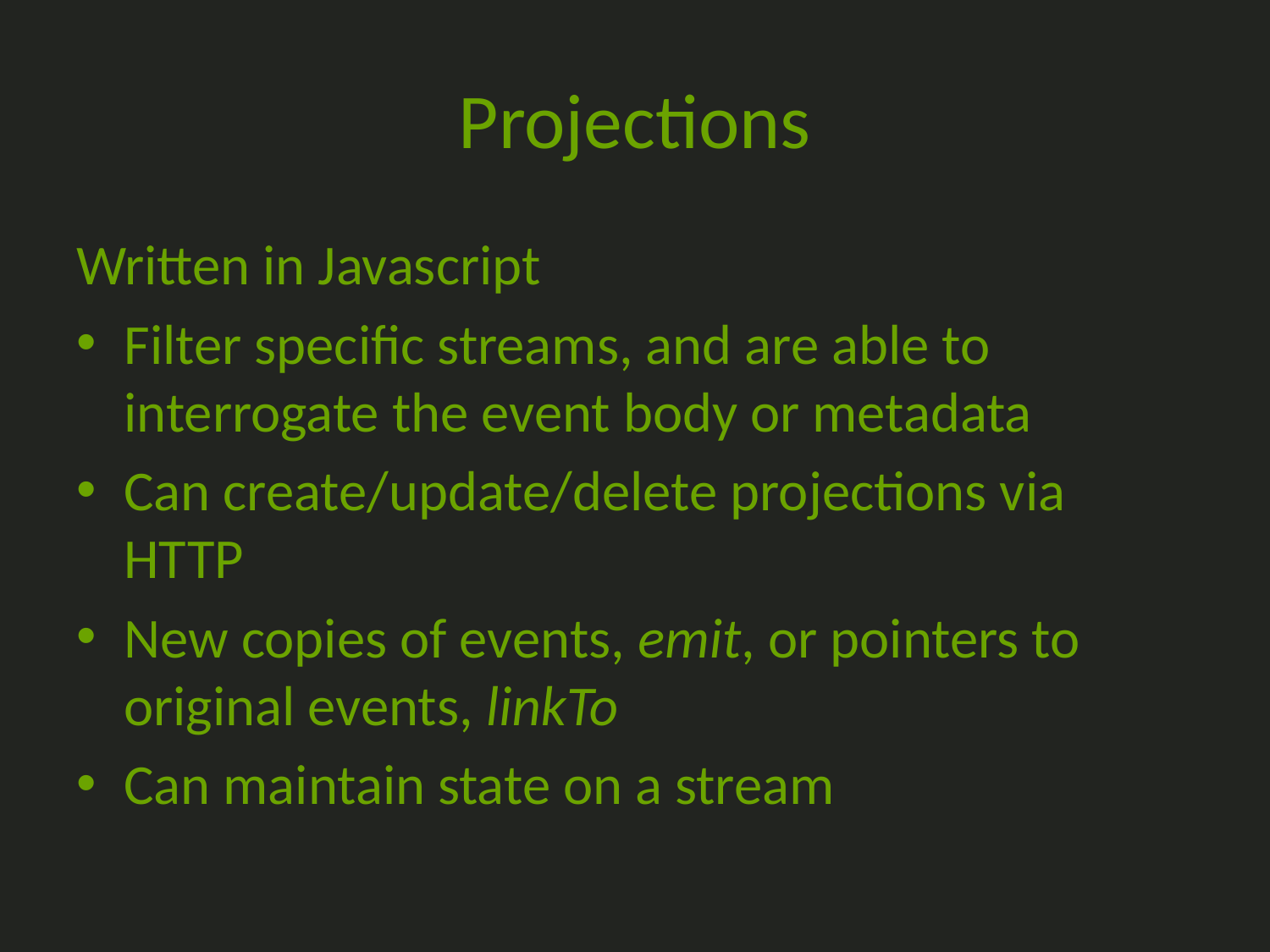

# Projections
Written in Javascript
Filter specific streams, and are able to interrogate the event body or metadata
Can create/update/delete projections via HTTP
New copies of events, emit, or pointers to original events, linkTo
Can maintain state on a stream